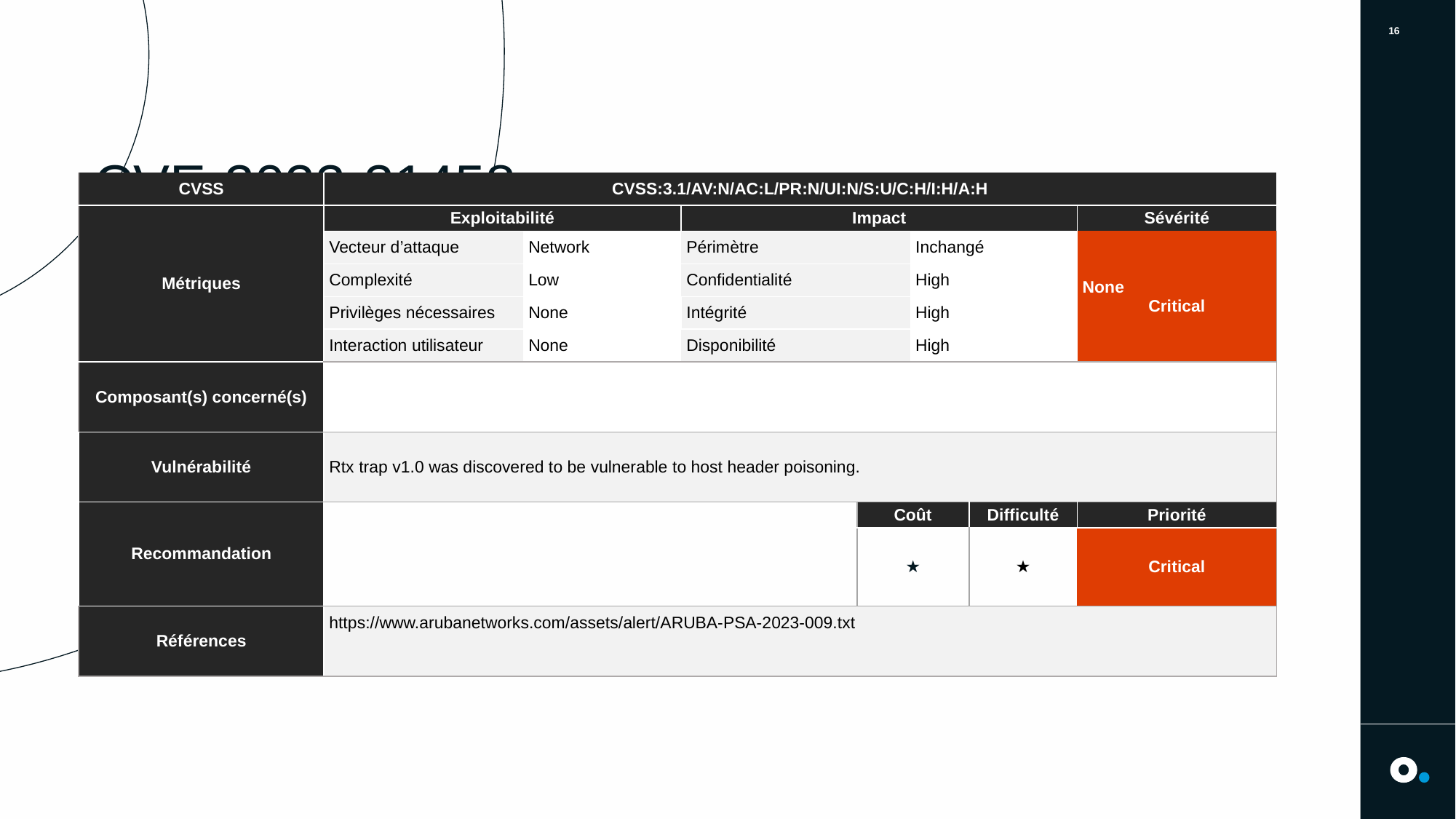

16
# CVE-2022-31458
| CVSS | CVSS:3.1/AV:N/AC:L/PR:N/UI:N/S:U/C:H/I:H/A:H |  |  |  |  |  |  |
| --- | --- | --- | --- | --- | --- | --- | --- |
| Métriques | Exploitabilité |  | Impact |  |  |  | Sévérité |
|  | Vecteur d’attaque | Network | Périmètre |  | Inchangé |  | None Critical |
|  | Complexité | Low | Confidentialité |  | High |  |  |
|  | Privilèges nécessaires | None | Intégrité |  | High |  |  |
|  | Interaction utilisateur | None | Disponibilité |  | High |  |  |
| Composant(s) concerné(s) |  |  |  |  |  |  |  |
| Vulnérabilité | Rtx trap v1.0 was discovered to be vulnerable to host header poisoning. |  |  |  |  |  |  |
| Recommandation |  |  |  | Coût |  | Difficulté | Priorité |
|  |  |  |  | ★ |  | ★ | Critical |
| Références | https://www.arubanetworks.com/assets/alert/ARUBA-PSA-2023-009.txt |  |  |  |  |  |  |